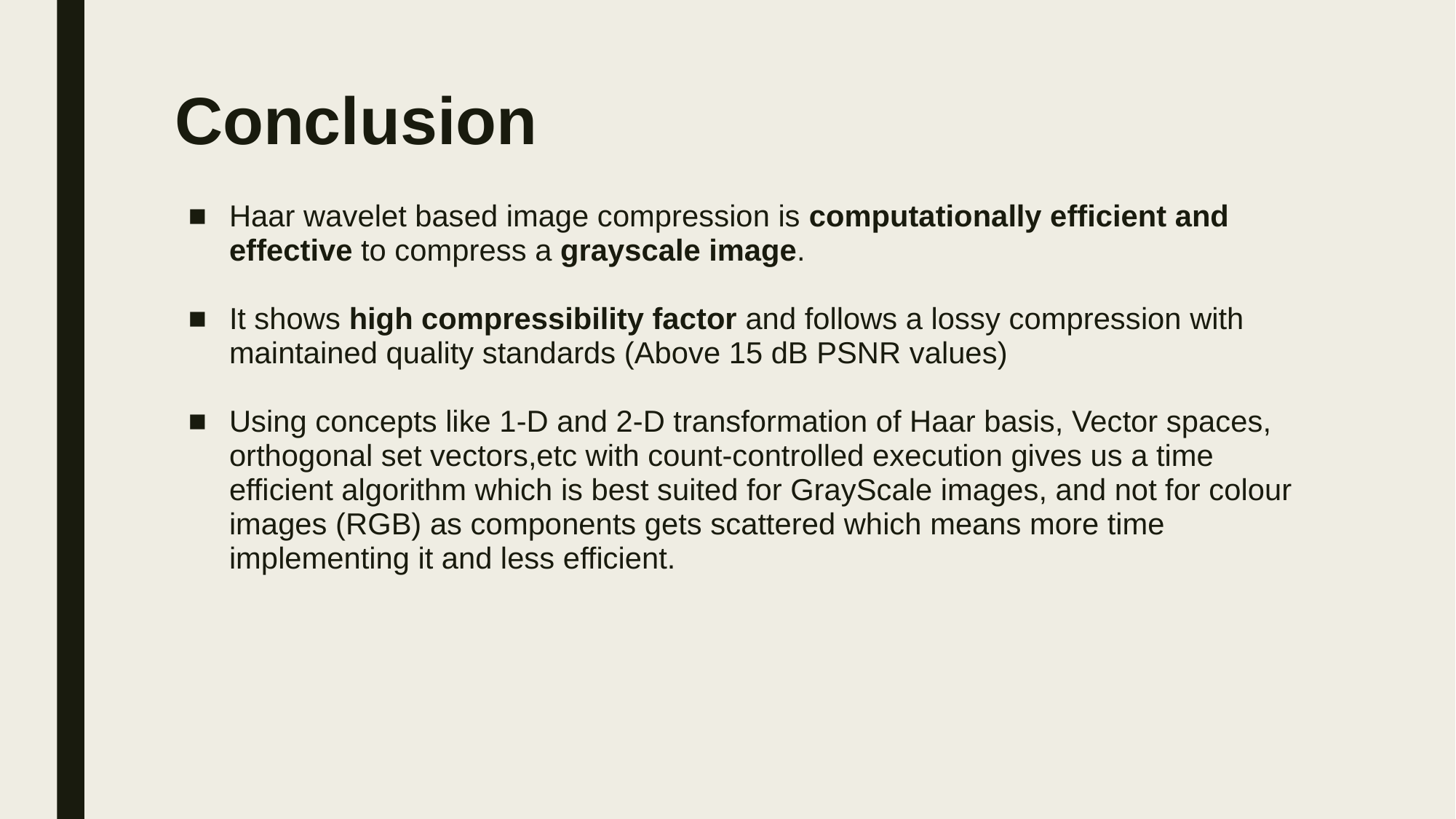

# Conclusion
Haar wavelet based image compression is computationally efficient and effective to compress a grayscale image.

It shows high compressibility factor and follows a lossy compression with maintained quality standards (Above 15 dB PSNR values)

Using concepts like 1-D and 2-D transformation of Haar basis, Vector spaces, orthogonal set vectors,etc with count-controlled execution gives us a time efficient algorithm which is best suited for GrayScale images, and not for colour images (RGB) as components gets scattered which means more time implementing it and less efficient.